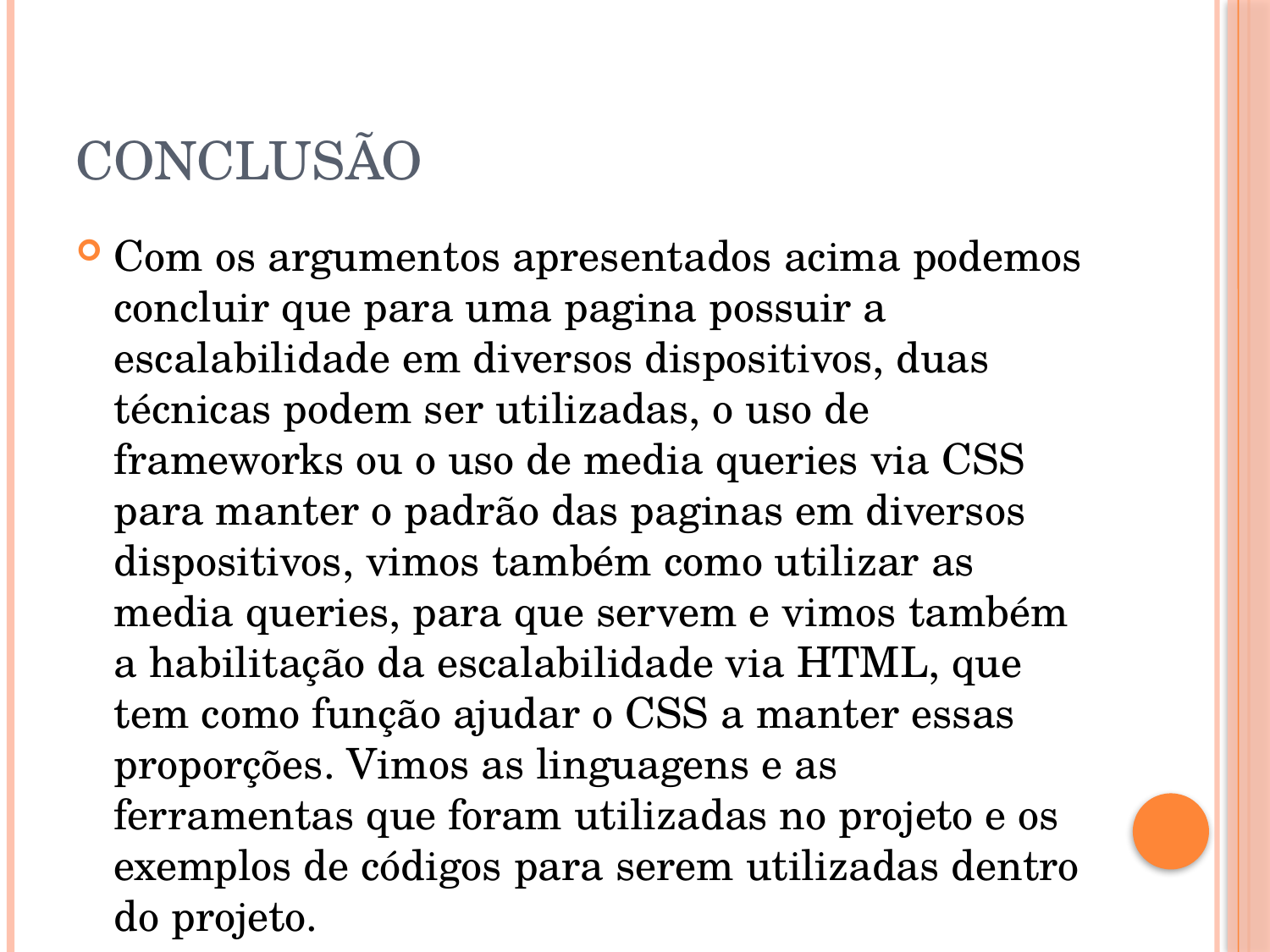

# Conclusão
Com os argumentos apresentados acima podemos concluir que para uma pagina possuir a escalabilidade em diversos dispositivos, duas técnicas podem ser utilizadas, o uso de frameworks ou o uso de media queries via CSS para manter o padrão das paginas em diversos dispositivos, vimos também como utilizar as media queries, para que servem e vimos também a habilitação da escalabilidade via HTML, que tem como função ajudar o CSS a manter essas proporções. Vimos as linguagens e as ferramentas que foram utilizadas no projeto e os exemplos de códigos para serem utilizadas dentro do projeto.